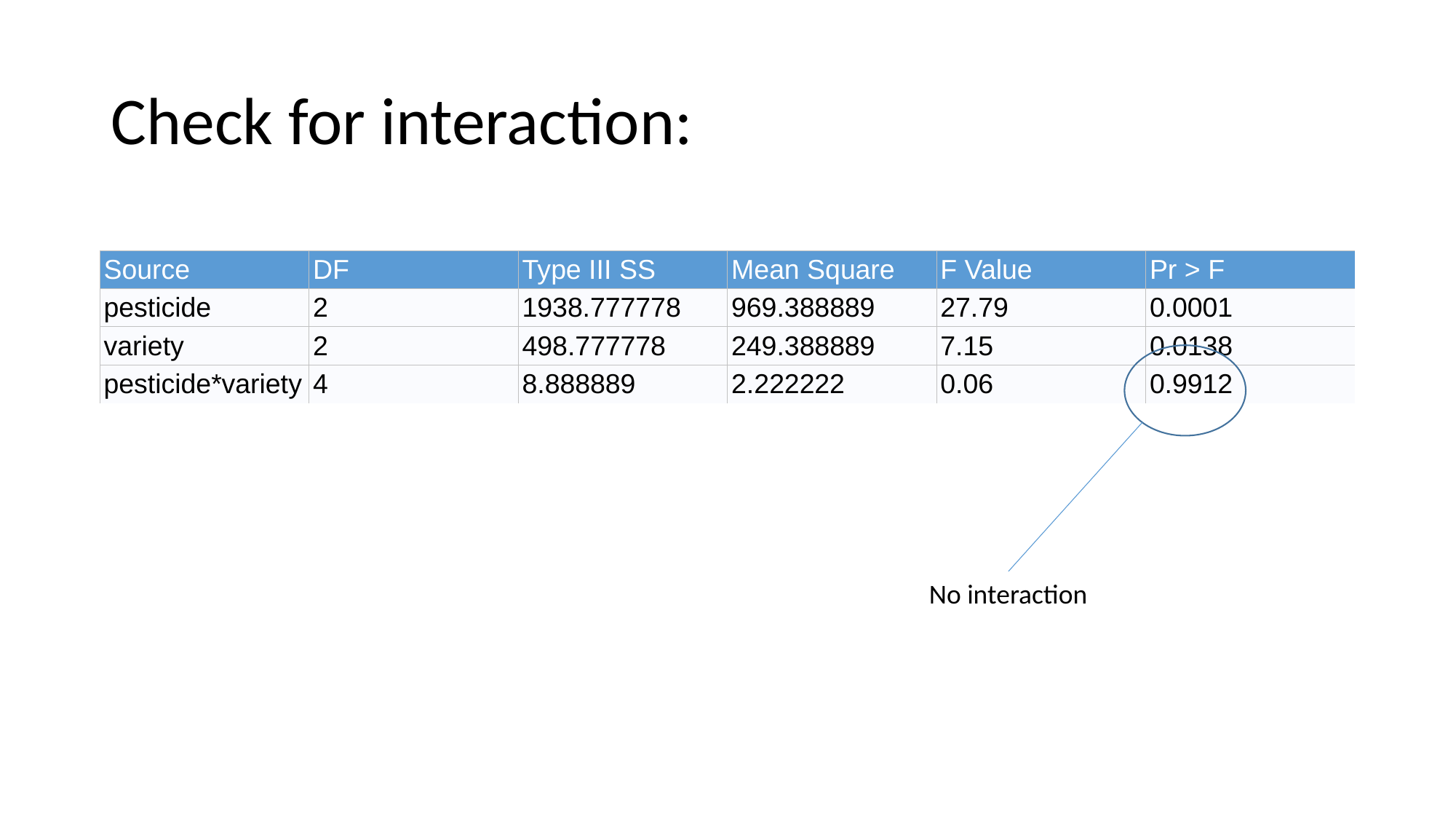

# Check for interaction:
| Source | DF | Type III SS | Mean Square | F Value | Pr > F |
| --- | --- | --- | --- | --- | --- |
| pesticide | 2 | 1938.777778 | 969.388889 | 27.79 | 0.0001 |
| variety | 2 | 498.777778 | 249.388889 | 7.15 | 0.0138 |
| pesticide\*variety | 4 | 8.888889 | 2.222222 | 0.06 | 0.9912 |

No interaction